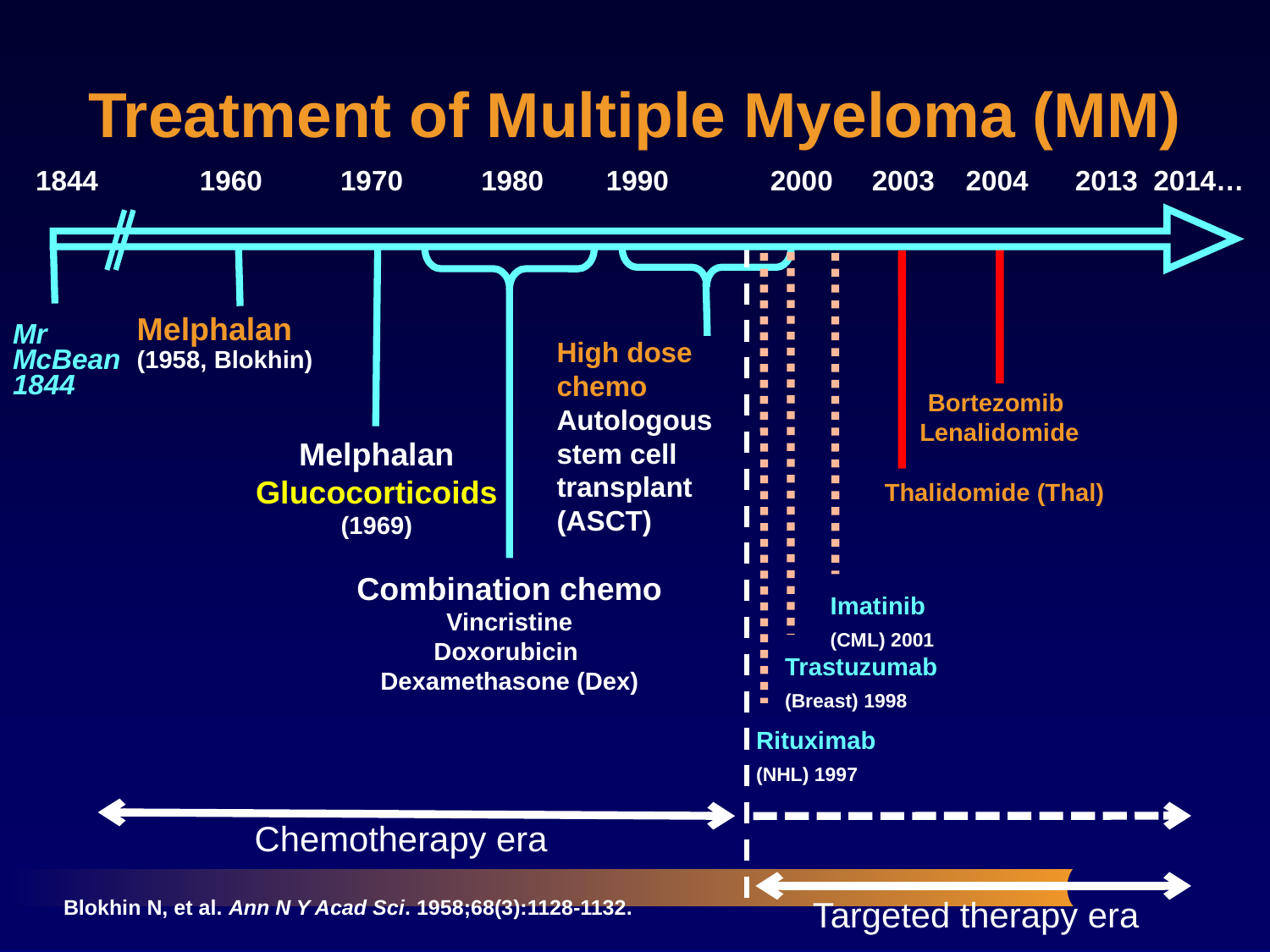

Treatment of Multiple Myeloma (MM)
1844             1960          1970          1980        1990             2000     2003    2004      2013  2014…

Chemotherapy era

Bortezomib
Lenalidomide
Thalidomide (Thal)

Imatinib
(CML) 2001
Trastuzumab
(Breast) 1998
Rituximab
(NHL) 1997

Melphalan
(1958, Blokhin)
Mr
McBean 1844
High dose
chemo
Autologous stem cell transplant (ASCT)

Melphalan
Glucocorticoids
(1969)
Combination chemo
Vincristine
Doxorubicin
Dexamethasone (Dex)
Targeted therapy era
Blokhin N, et al. Ann N Y Acad Sci. 1958;68(3):1128-1132.